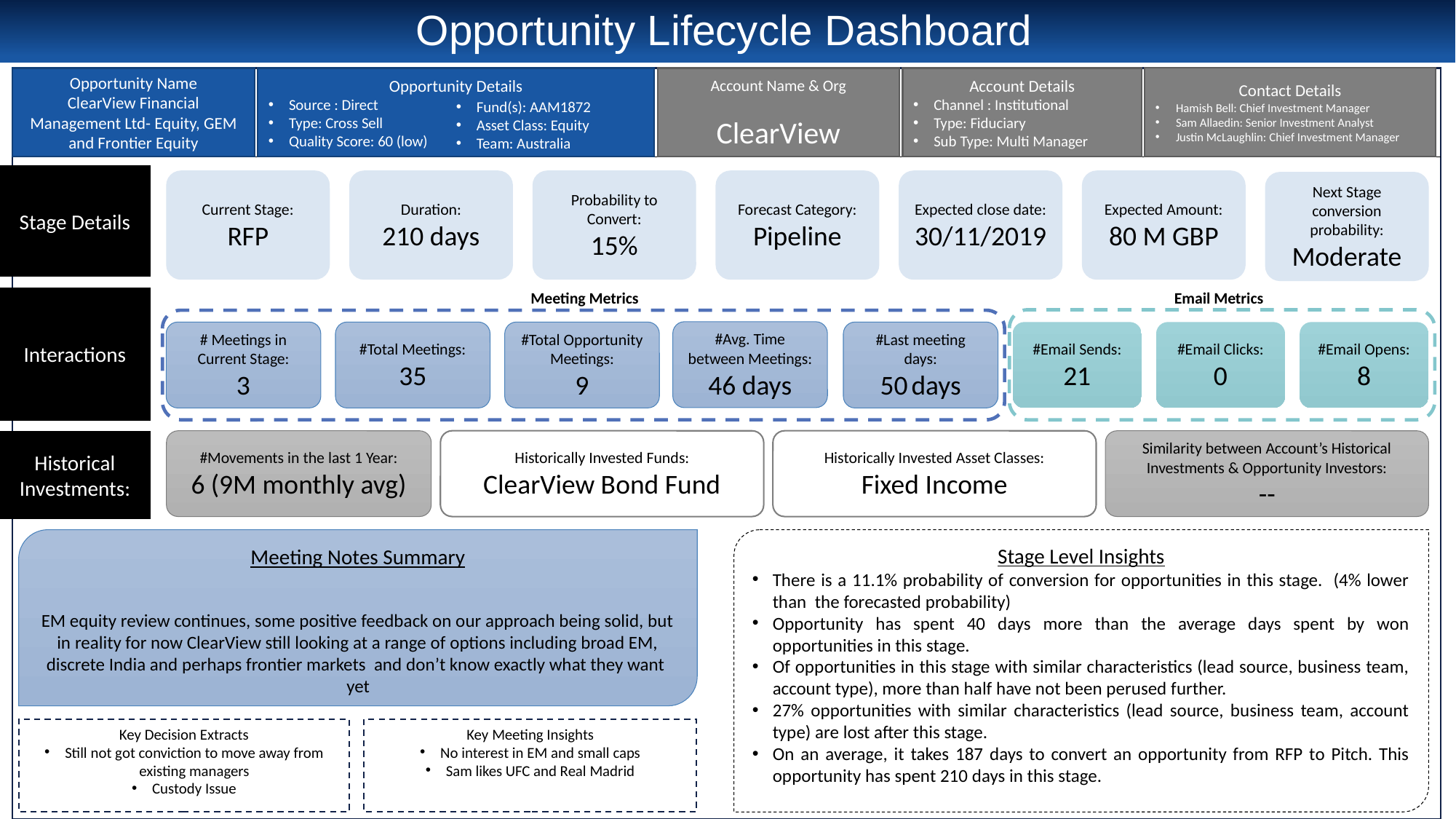

# Opportunity Lifecycle Dashboard
Contact Details
Hamish Bell: Chief Investment Manager
Sam Allaedin: Senior Investment Analyst
Justin McLaughlin: Chief Investment Manager

Opportunity Name
ClearView Financial Management Ltd- Equity, GEM and Frontier Equity
Opportunity Details
Source : Direct
Type: Cross Sell
Quality Score: 60 (low)
Account Name & Org

ClearView
Account Details
Channel : Institutional
Type: Fiduciary
Sub Type: Multi Manager
Fund(s): AAM1872
Asset Class: Equity
Team: Australia
Stage Details
Current Stage:
RFP
Duration:
210 days
Probability to Convert:
15%
Forecast Category:
Pipeline
Expected close date:
30/11/2019
Expected Amount:
80 M GBP
Next Stage conversion probability:
Moderate
Meeting Metrics
Email Metrics
Interactions

# Meetings in Current Stage:
3
#Total Meetings:
35
#Total Opportunity Meetings:
9
#Last meeting days:
50 days
#Email Sends:
21
#Email Clicks:
0
#Email Opens:
8

#Avg. Time between Meetings:
46 days
#Movements in the last 1 Year:
6 (9M monthly avg)
Historically Invested Funds:
ClearView Bond Fund
Historically Invested Asset Classes:
Fixed Income
Similarity between Account’s Historical Investments & Opportunity Investors:
--
Historical Investments:
Stage Level Insights
There is a 11.1% probability of conversion for opportunities in this stage.  (4% lower than  the forecasted probability)
Opportunity has spent 40 days more than the average days spent by won opportunities in this stage.
Of opportunities in this stage with similar characteristics (lead source, business team, account type), more than half have not been perused further.
27% opportunities with similar characteristics (lead source, business team, account type) are lost after this stage.
On an average, it takes 187 days to convert an opportunity from RFP to Pitch. This opportunity has spent 210 days in this stage.

Meeting Notes Summary

EM equity review continues, some positive feedback on our approach being solid, but in reality for now ClearView still looking at a range of options including broad EM, discrete India and perhaps frontier markets  and don’t know exactly what they want  yet

Key Decision Extracts
Still not got conviction to move away from existing managers
Custody Issue
Key Meeting Insights
No interest in EM and small caps
Sam likes UFC and Real Madrid